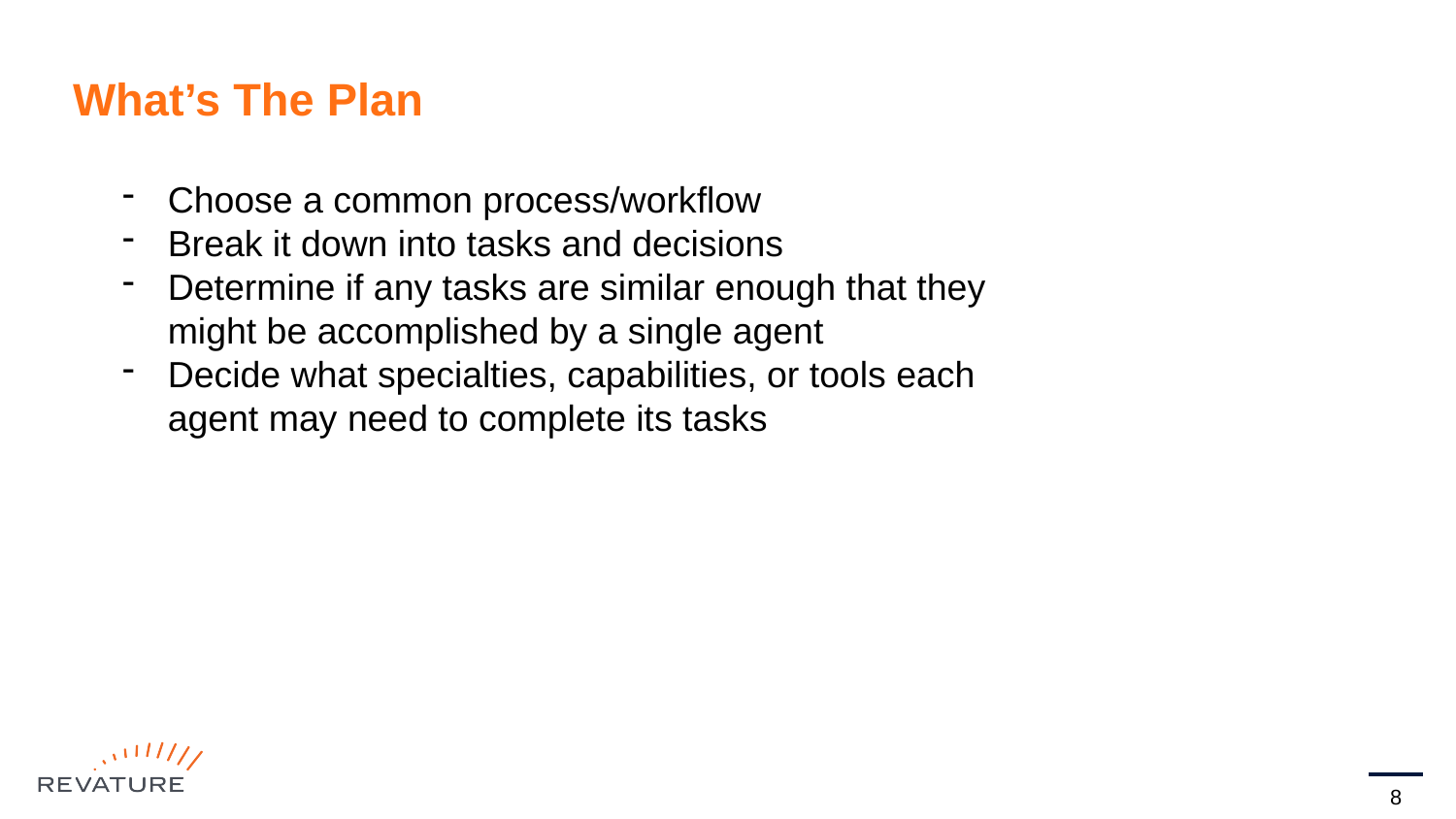

# What’s The Plan
Choose a common process/workflow
Break it down into tasks and decisions
Determine if any tasks are similar enough that they might be accomplished by a single agent
Decide what specialties, capabilities, or tools each agent may need to complete its tasks